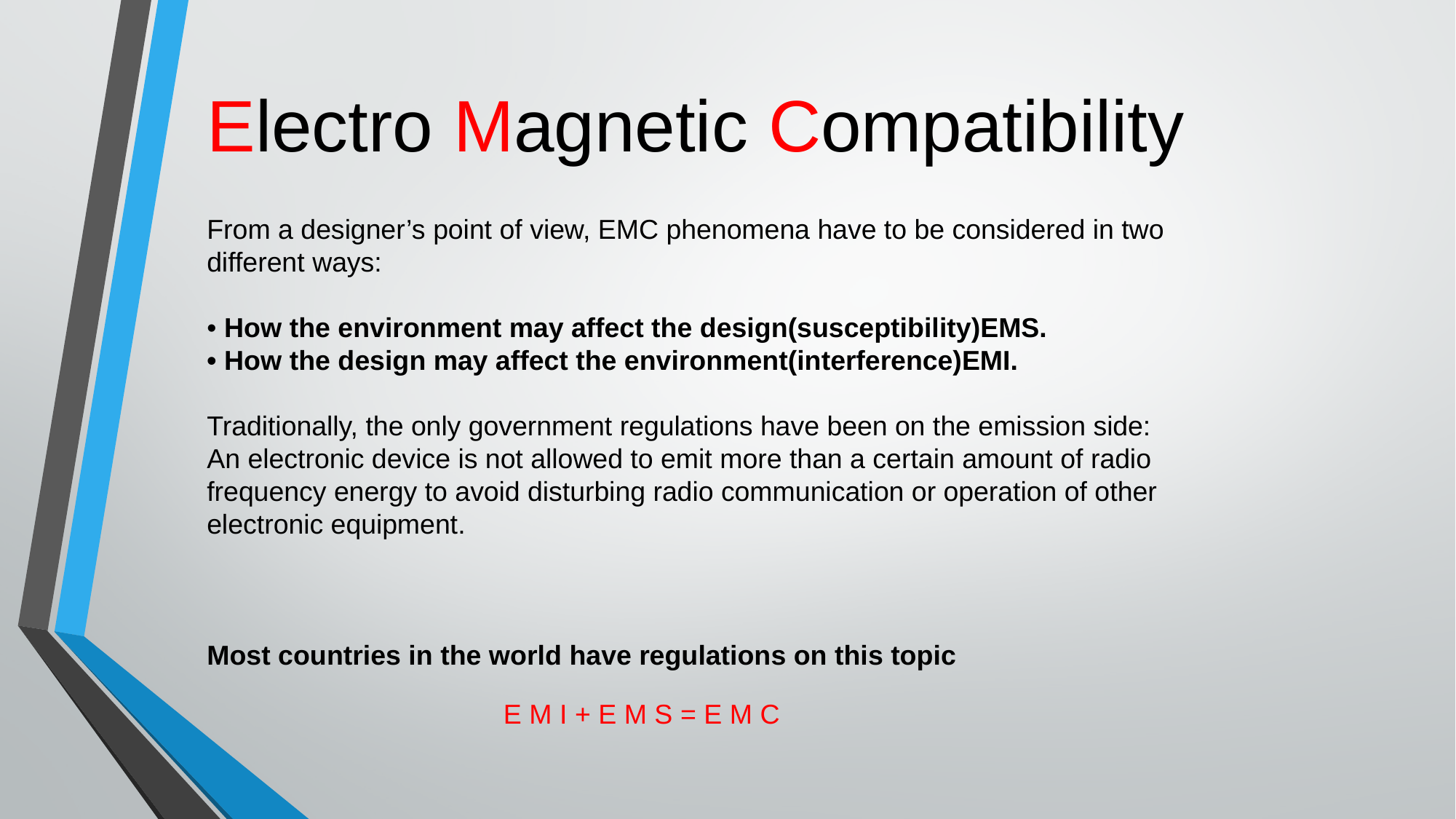

Electro Magnetic Compatibility
From a designer’s point of view, EMC phenomena have to be considered in two
different ways:
• How the environment may affect the design(susceptibility)EMS.
• How the design may affect the environment(interference)EMI.

Traditionally, the only government regulations have been on the emission side:
An electronic device is not allowed to emit more than a certain amount of radio
frequency energy to avoid disturbing radio communication or operation of other
electronic equipment.

Most countries in the world have regulations on this topic
E M I + E M S = E M C